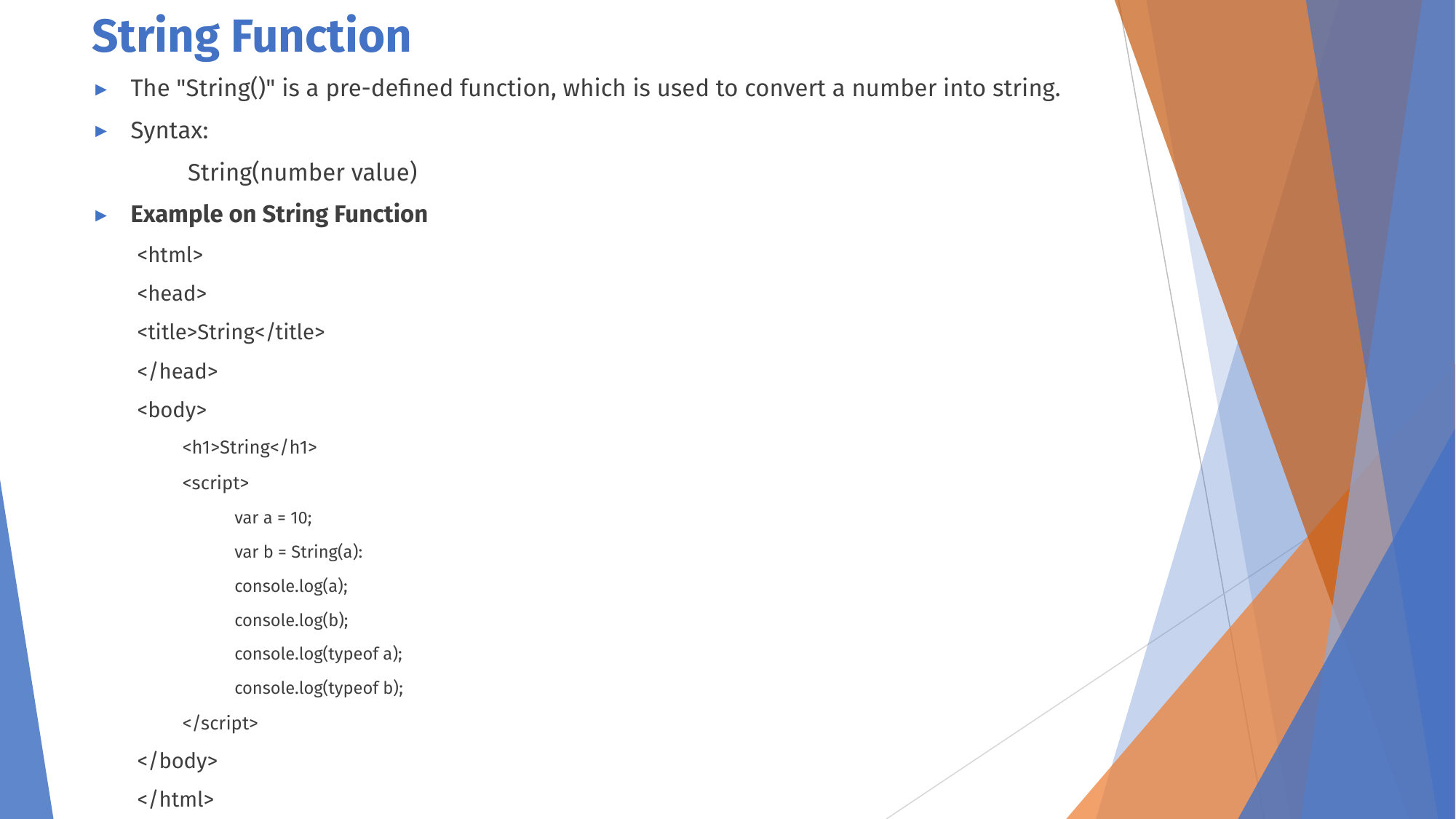

# String Function
The "String()" is a pre-defined function, which is used to convert a number into string.
Syntax:
	String(number value)
Example on String Function
<html>
<head>
		<title>String</title>
</head>
<body>
<h1>String</h1>
<script>
var a = 10;
var b = String(a):
console.log(a);
console.log(b);
console.log(typeof a);
console.log(typeof b);
</script>
</body>
</html>